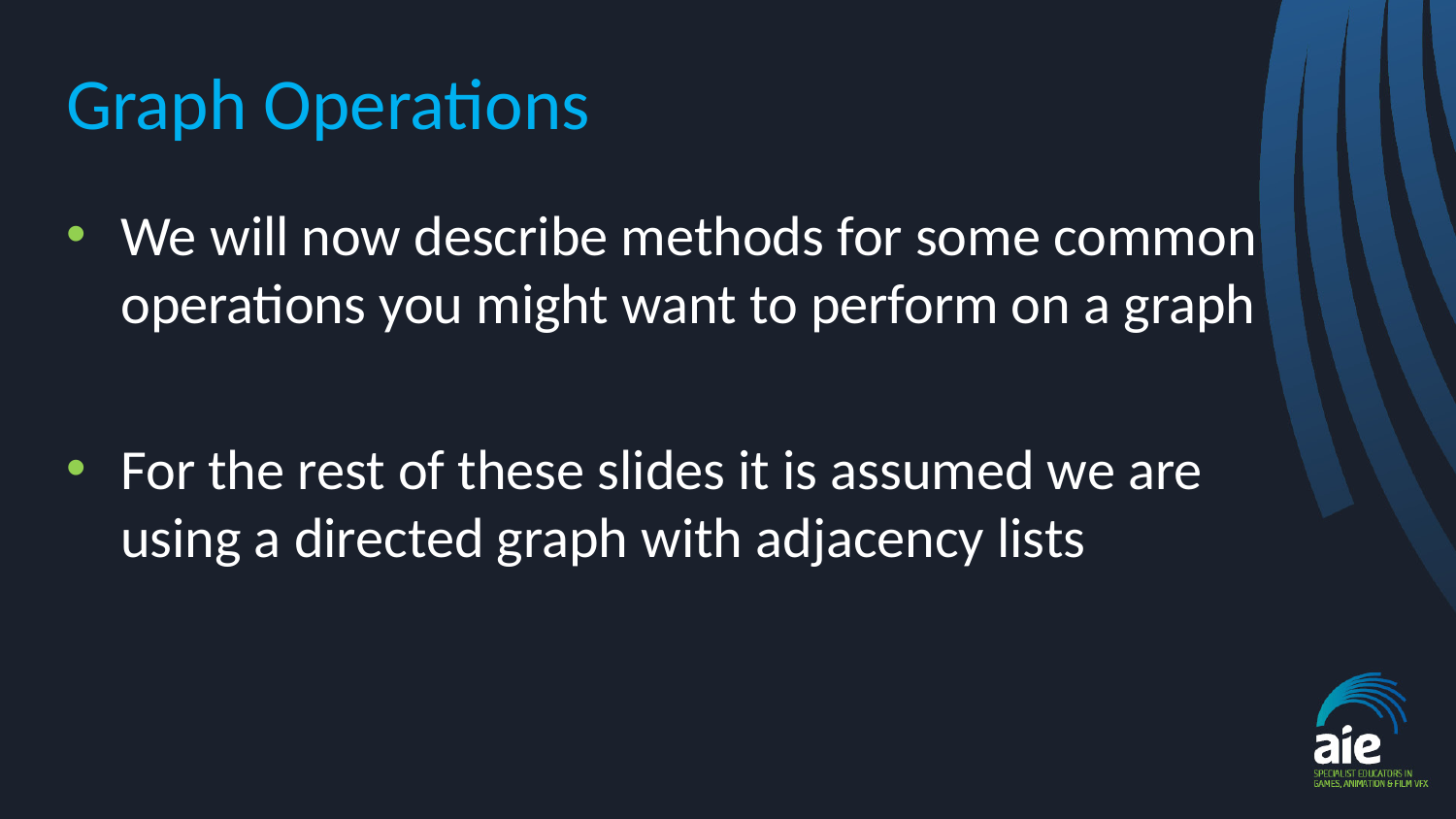

# Graph Operations
We will now describe methods for some common operations you might want to perform on a graph

For the rest of these slides it is assumed we are using a directed graph with adjacency lists